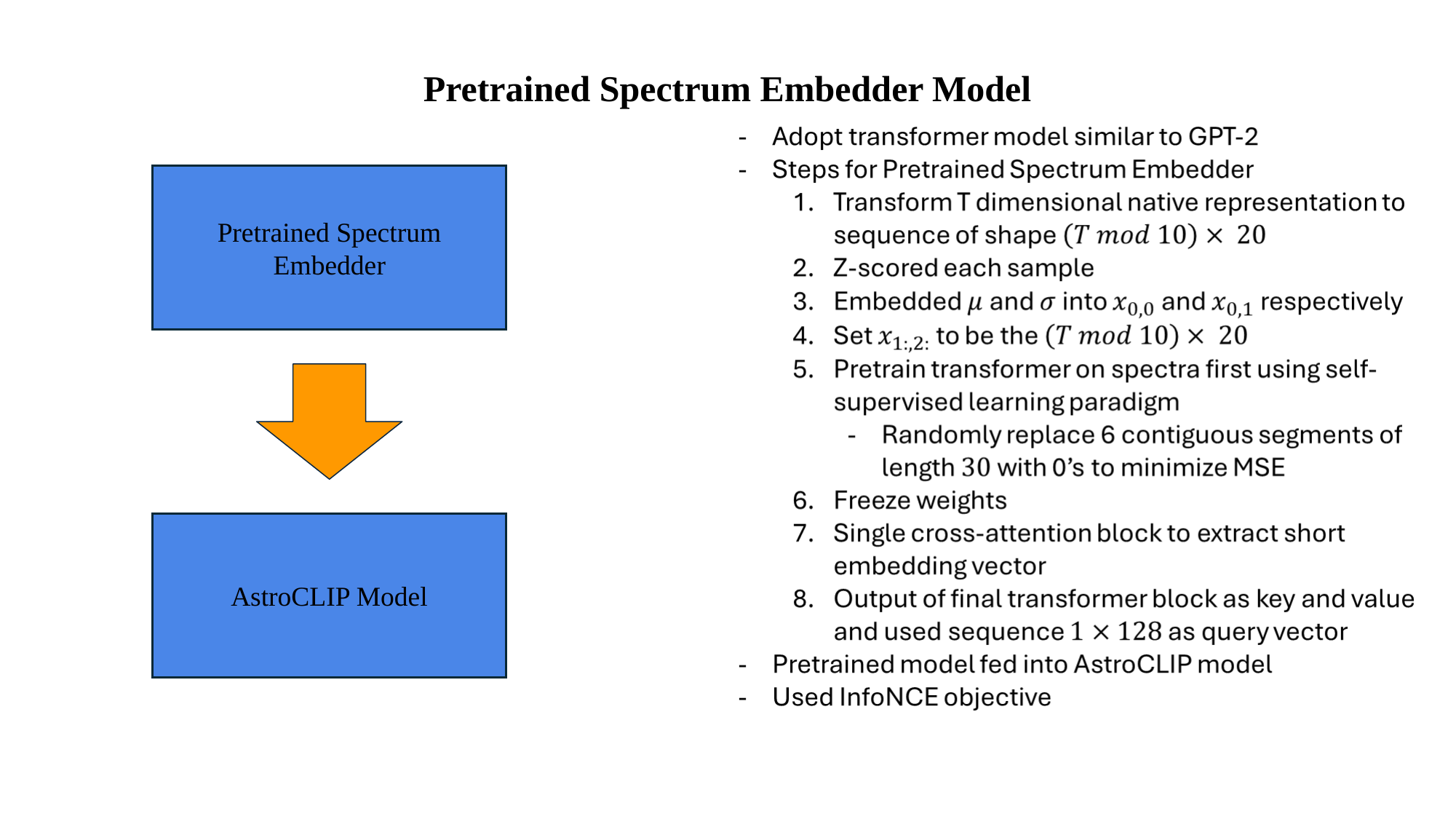

Pretrained Spectrum Embedder Model

Pretrained Spectrum Embedder

AstroCLIP Model